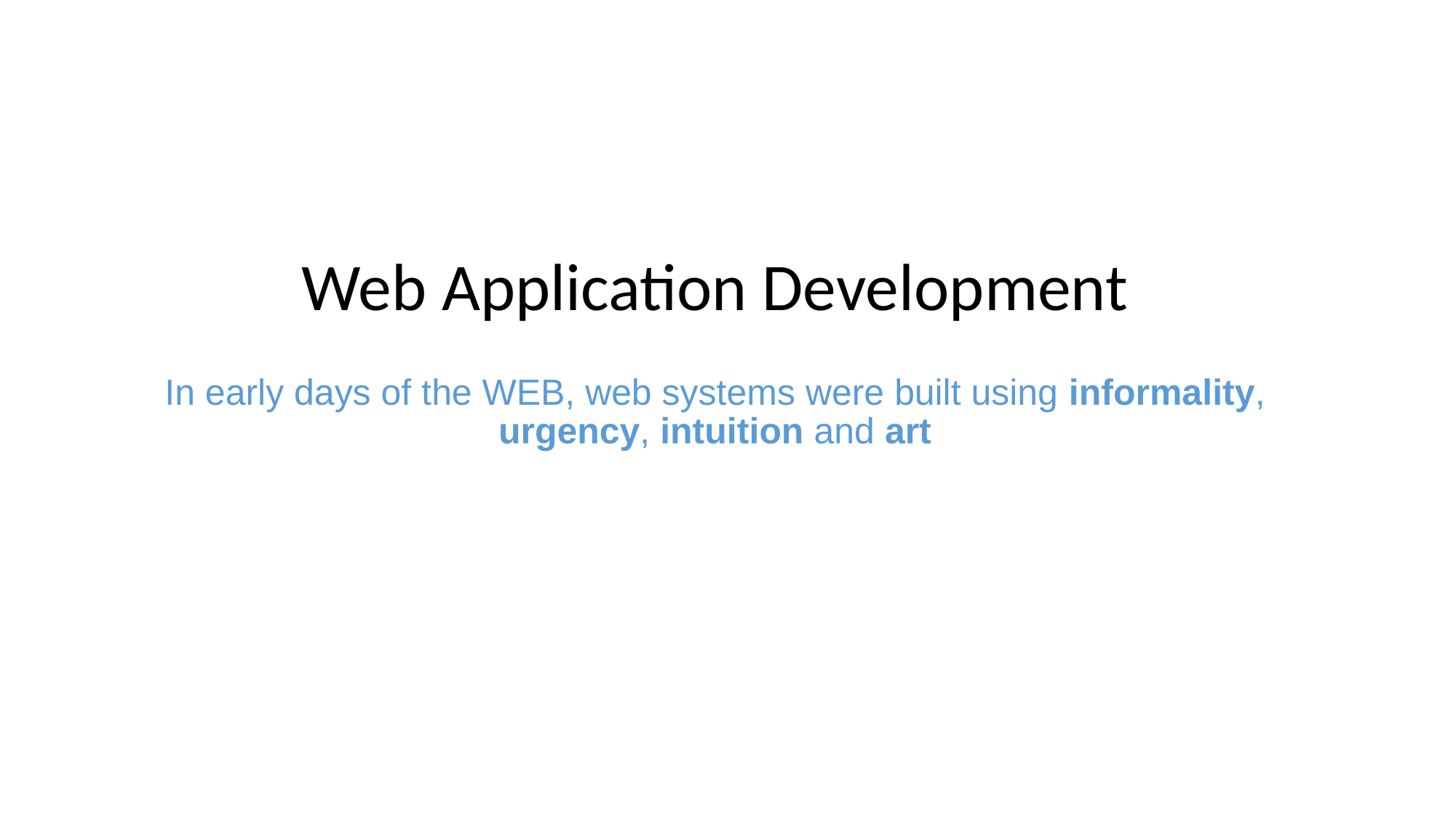

# Web Application Development
In early days of the WEB, web systems were built using informality, urgency, intuition and art